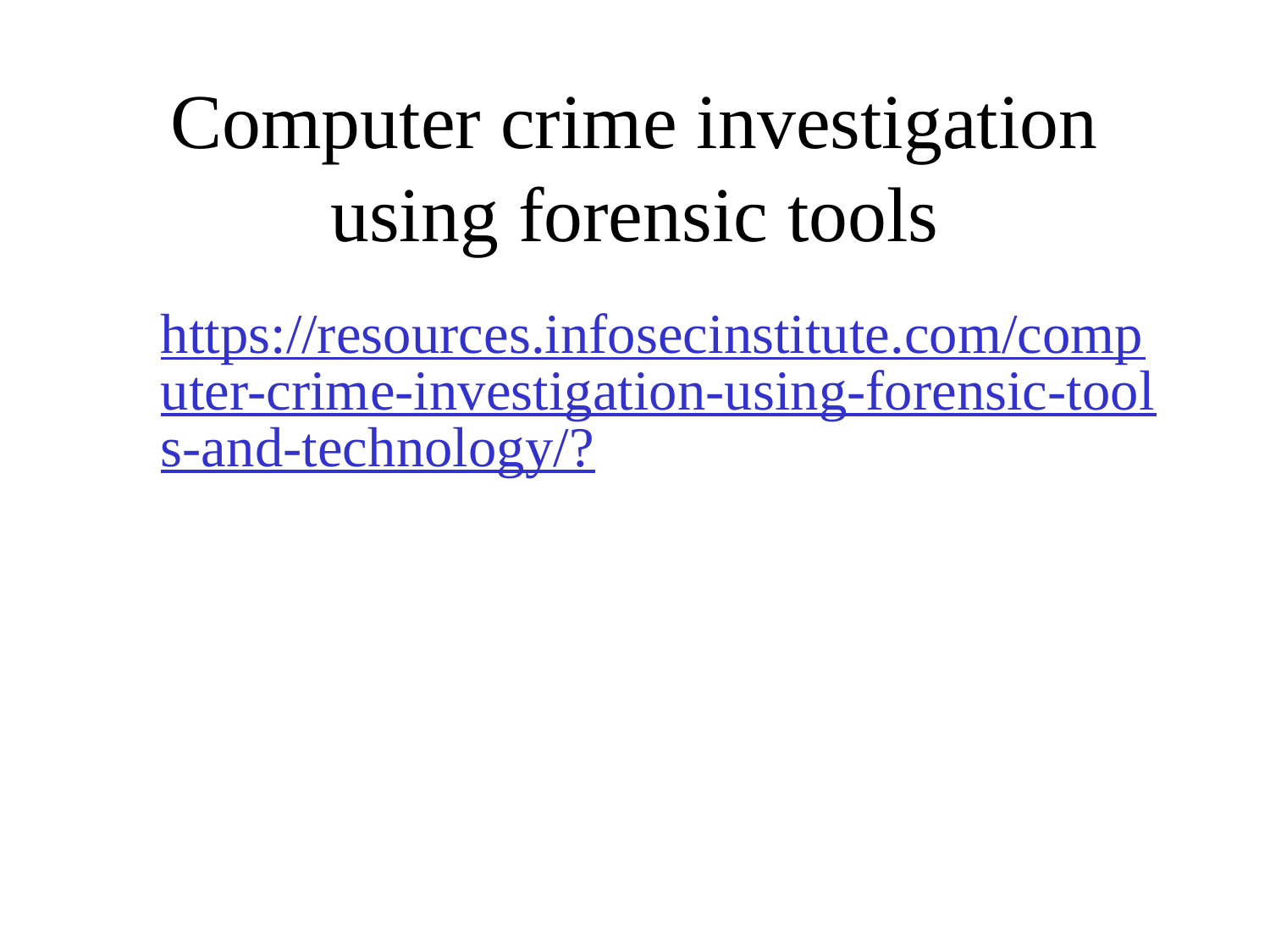

# Computer crime investigation using forensic tools
https://resources.infosecinstitute.com/computer-crime-investigation-using-forensic-tools-and-technology/?